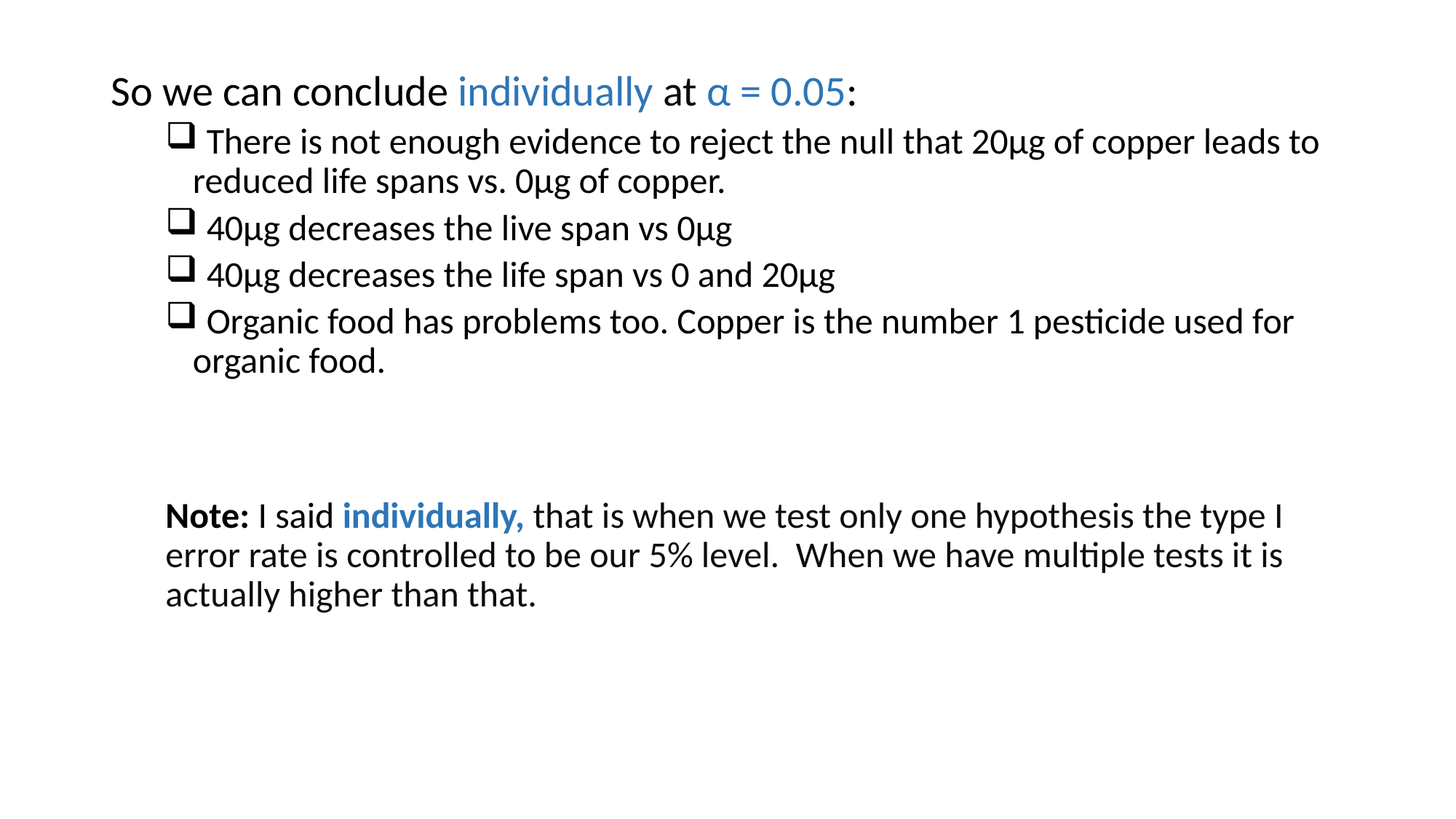

So we can conclude individually at α = 0.05:
 There is not enough evidence to reject the null that 20µg of copper leads to reduced life spans vs. 0µg of copper.
 40µg decreases the live span vs 0µg
 40µg decreases the life span vs 0 and 20µg
 Organic food has problems too. Copper is the number 1 pesticide used for organic food.

Note: I said individually, that is when we test only one hypothesis the type I error rate is controlled to be our 5% level.  When we have multiple tests it is actually higher than that.